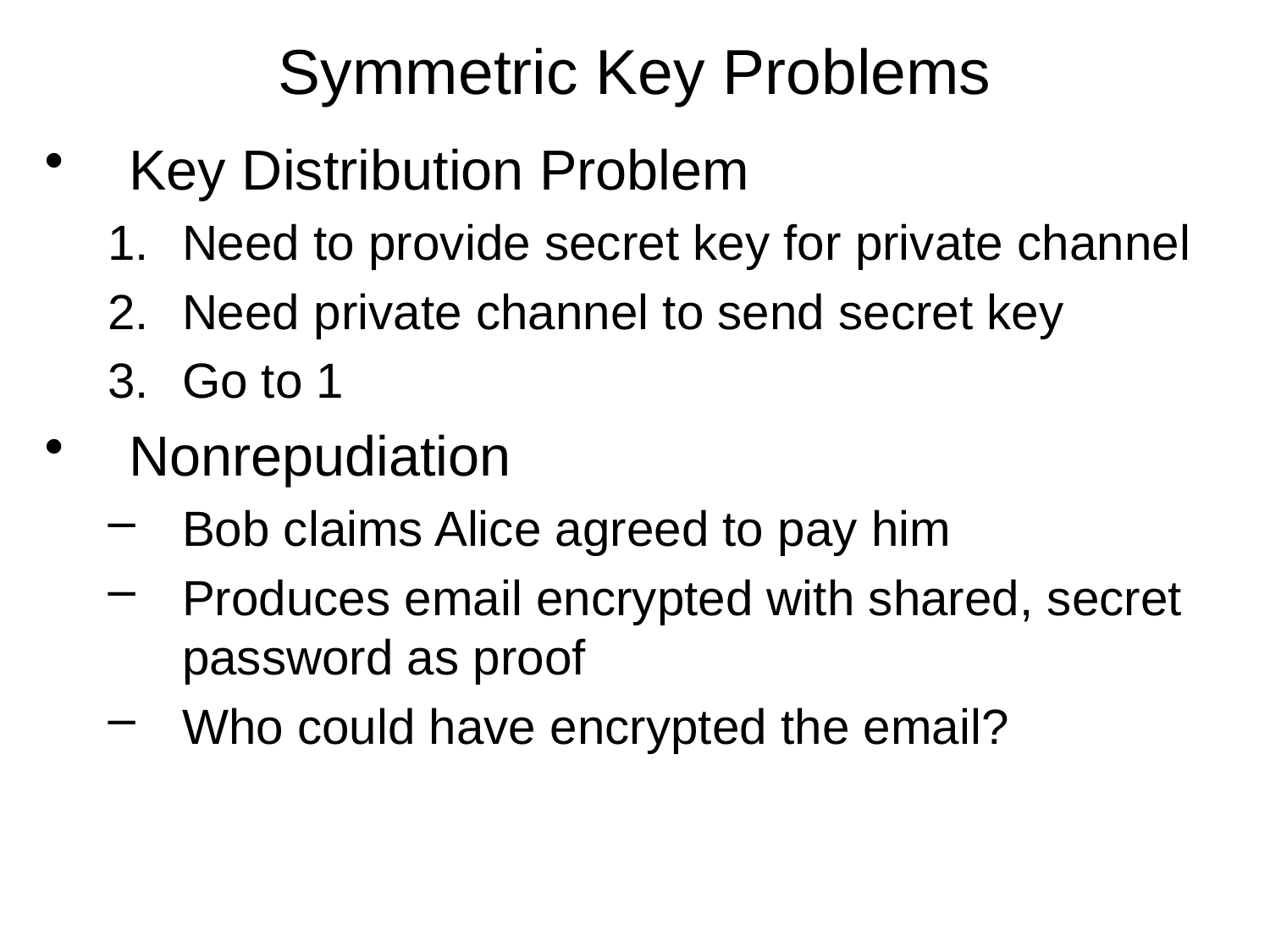

# Symmetric Key Problems
Key Distribution Problem
Need to provide secret key for private channel
Need private channel to send secret key
Go to 1
Nonrepudiation
Bob claims Alice agreed to pay him
Produces email encrypted with shared, secret password as proof
Who could have encrypted the email?